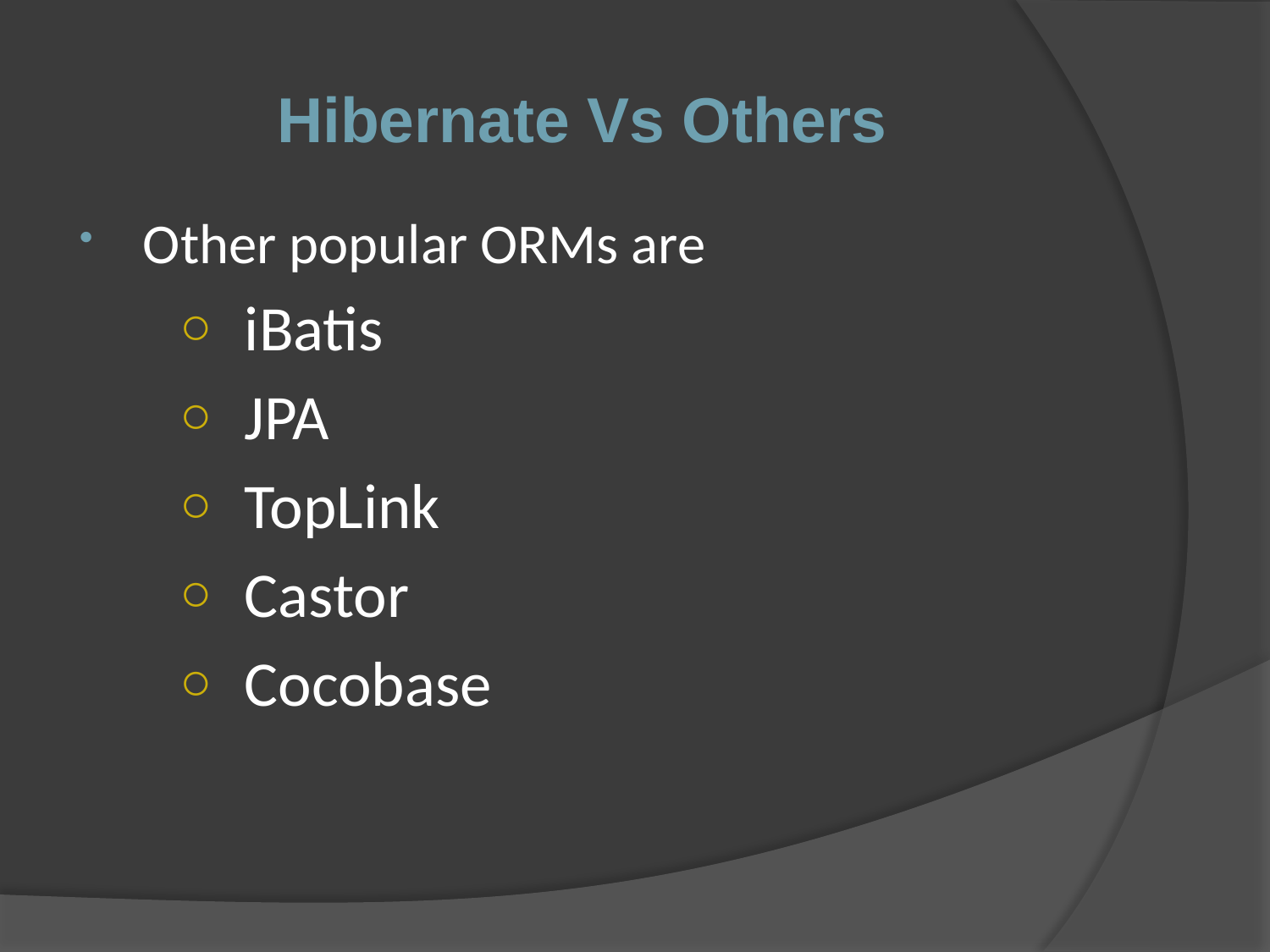

# Hibernate Vs Others
 Other popular ORMs are
  iBatis
  JPA
  TopLink
  Castor
  Cocobase